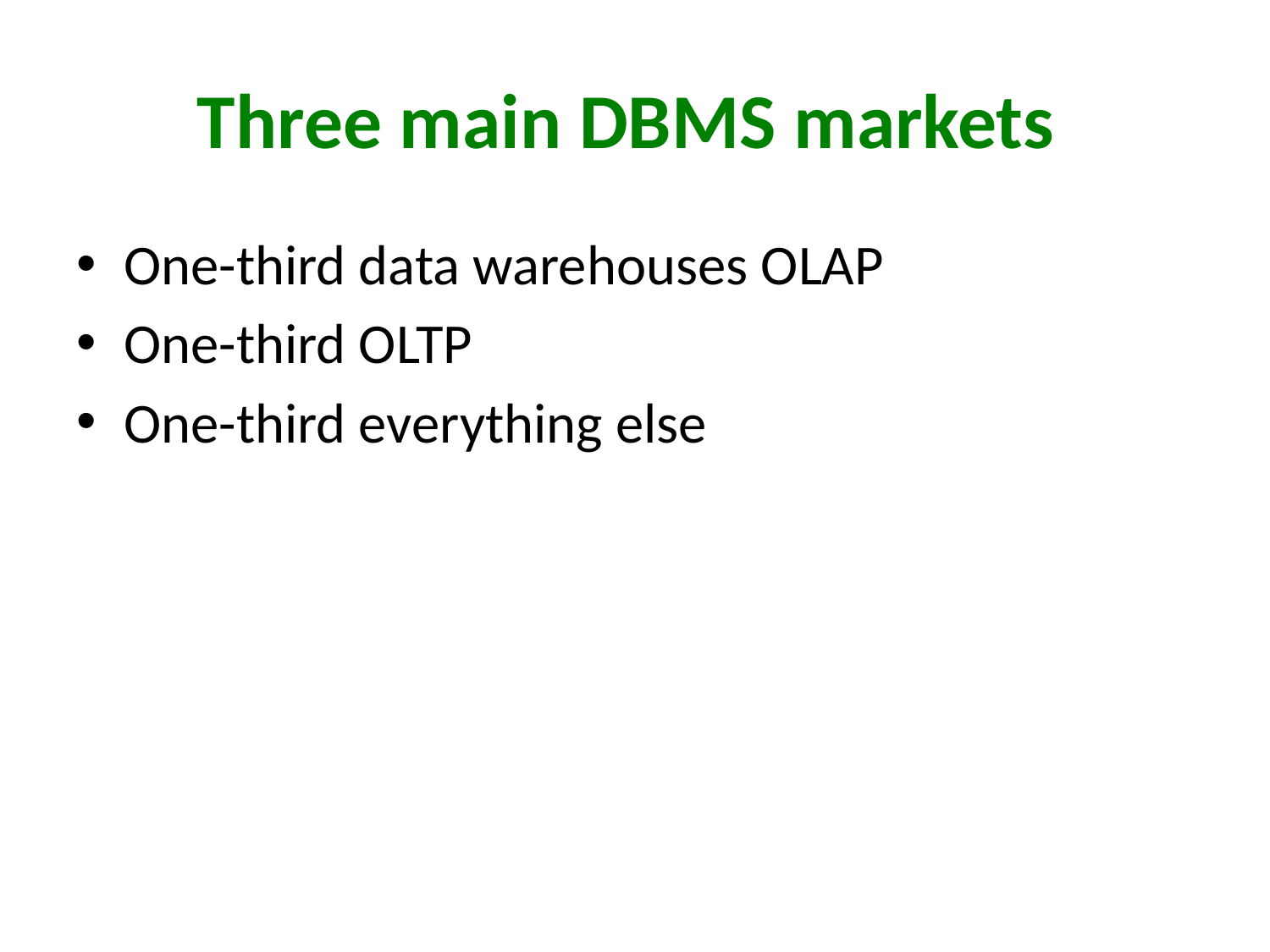

# Three main DBMS markets
One-third data warehouses OLAP
One-third OLTP
One-third everything else